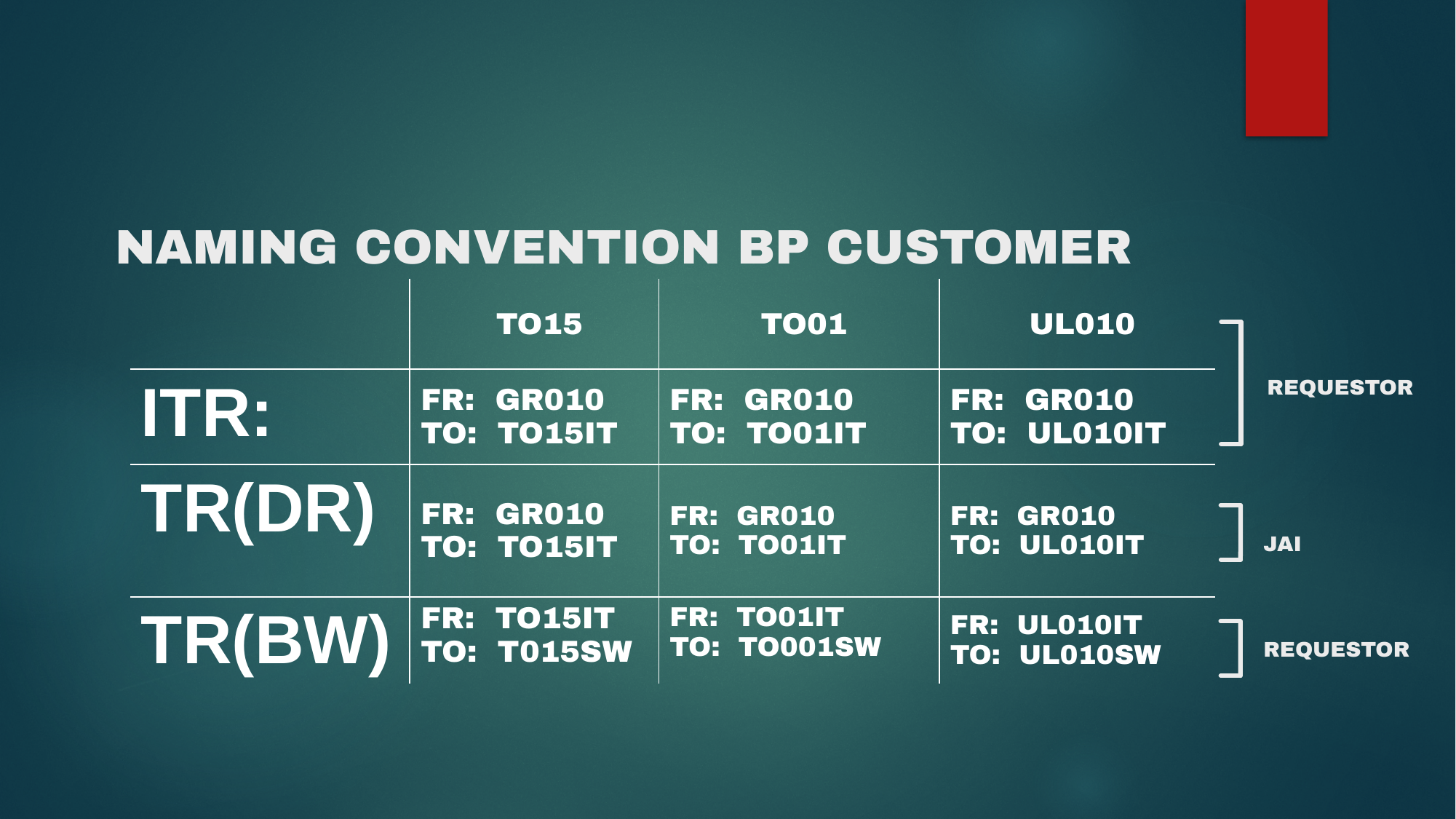

NAMING CONVENTION BP CUSTOMER
|  | TO15 | TO01 | UL010 |
| --- | --- | --- | --- |
| ITR: | FR: GR010 TO: TO15IT | FR: GR010 TO: TO01IT | FR: GR010 TO: UL010IT |
| TR(DR) | FR: GR010 TO: TO15IT | FR: GR010 TO: TO01IT | FR: GR010 TO: UL010IT |
| TR(BW) | FR: TO15IT TO: T015SW | FR: TO01IT TO: TO001SW | FR: UL010IT TO: UL010SW |
REQUESTOR
JAI
REQUESTOR